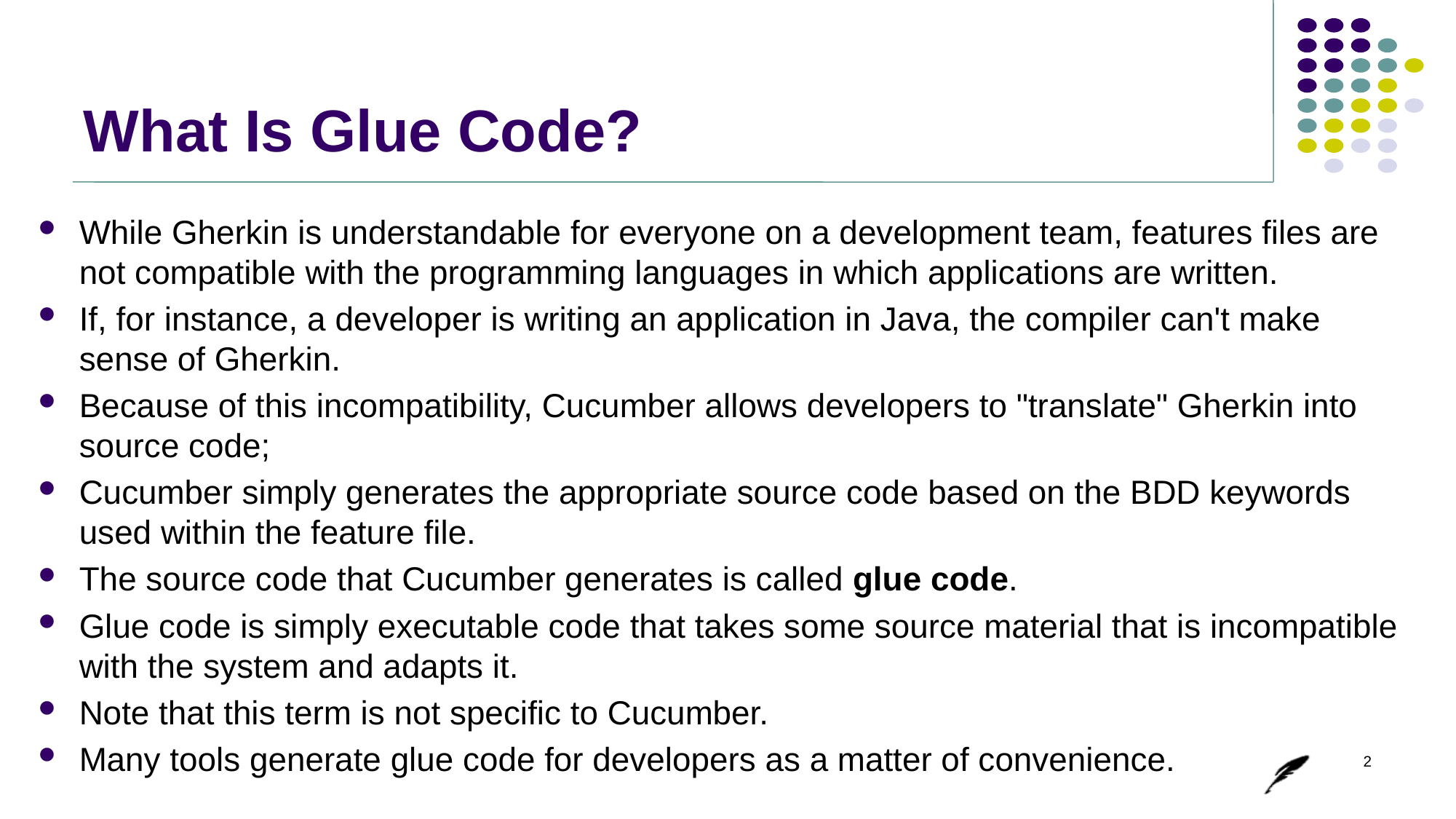

# What Is Glue Code?
While Gherkin is understandable for everyone on a development team, features files are not compatible with the programming languages in which applications are written.
If, for instance, a developer is writing an application in Java, the compiler can't make sense of Gherkin.
Because of this incompatibility, Cucumber allows developers to "translate" Gherkin into source code;
Cucumber simply generates the appropriate source code based on the BDD keywords used within the feature file.
The source code that Cucumber generates is called glue code.
Glue code is simply executable code that takes some source material that is incompatible with the system and adapts it.
Note that this term is not specific to Cucumber.
Many tools generate glue code for developers as a matter of convenience.

2